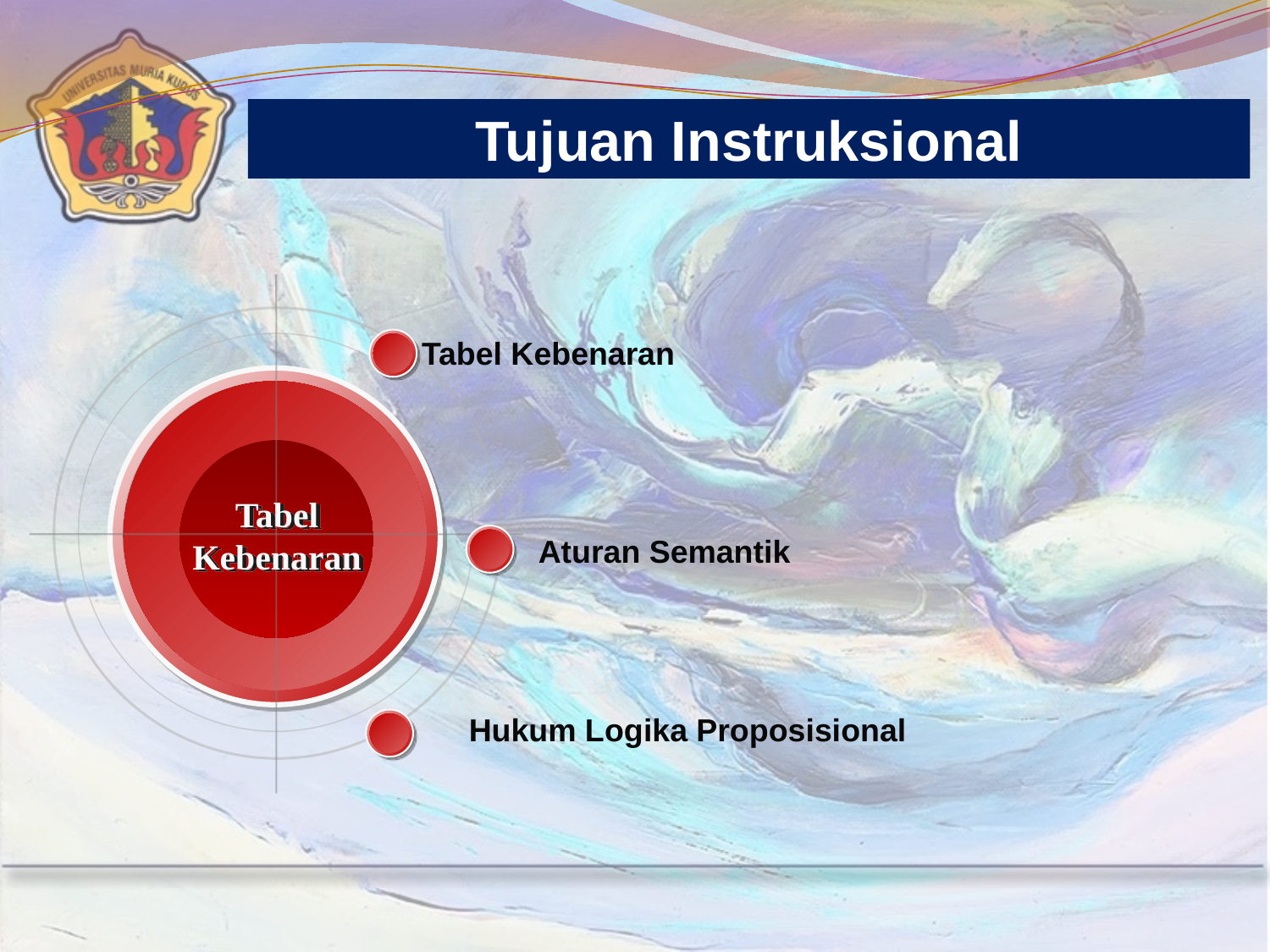

Tujuan Instruksional

Tabel Kebenaran

Tabel Kebenaran

Aturan Semantik

Hukum Logika Proposisional